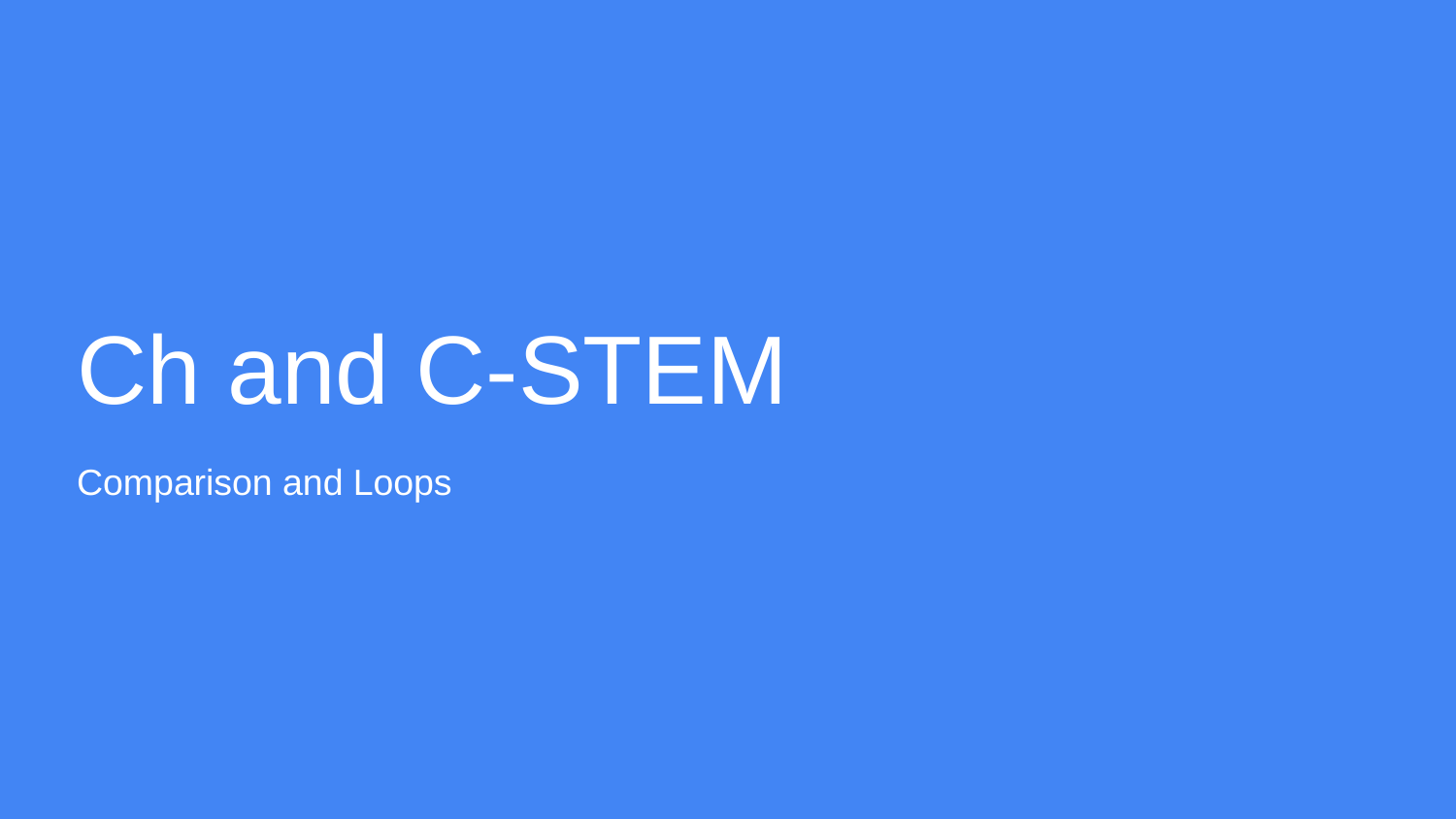

# Ch and C-STEM
Comparison and Loops